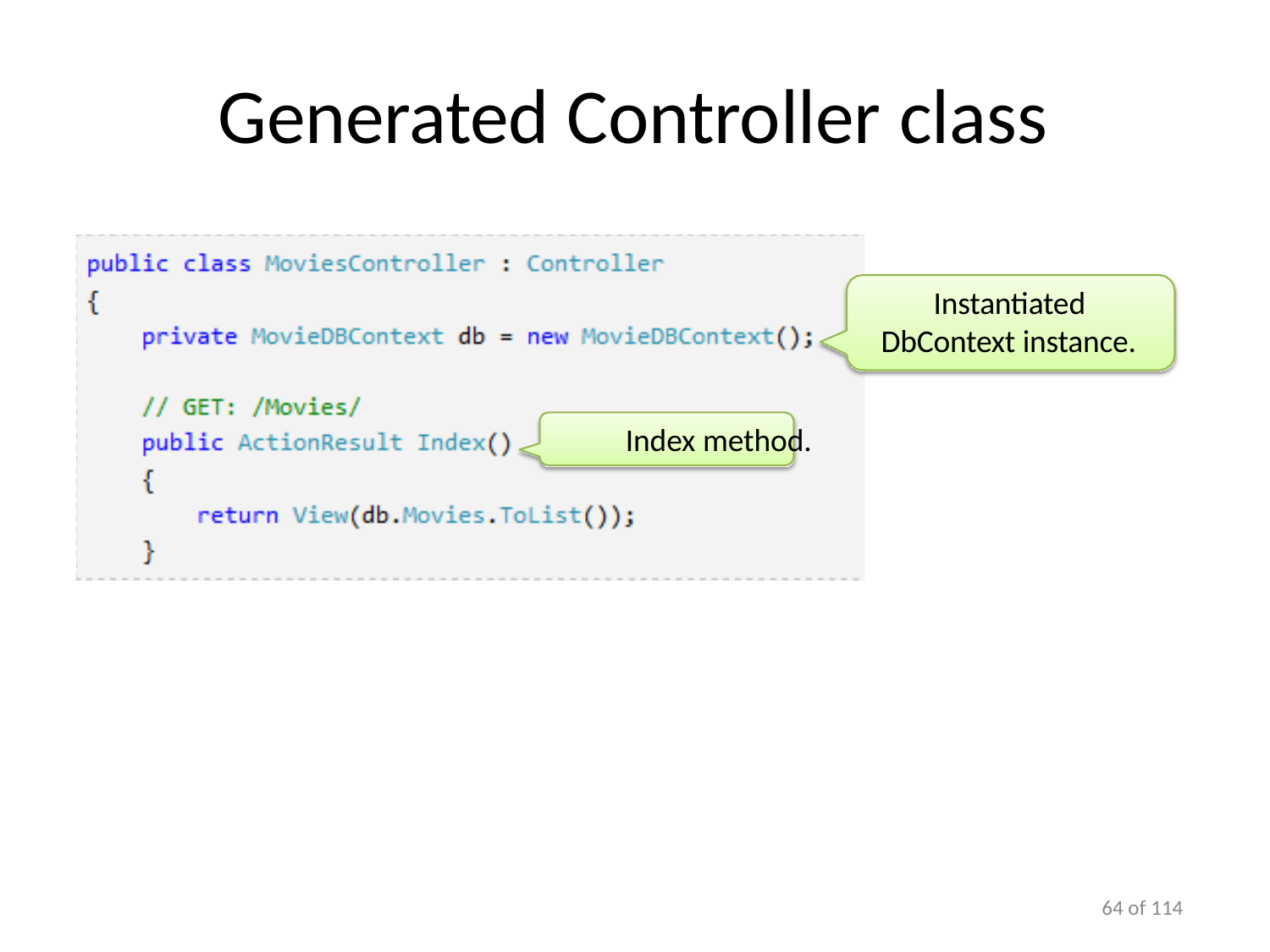

# Generated Controller class

Instantiated  DbContext instance.

Index method.

64 of 114